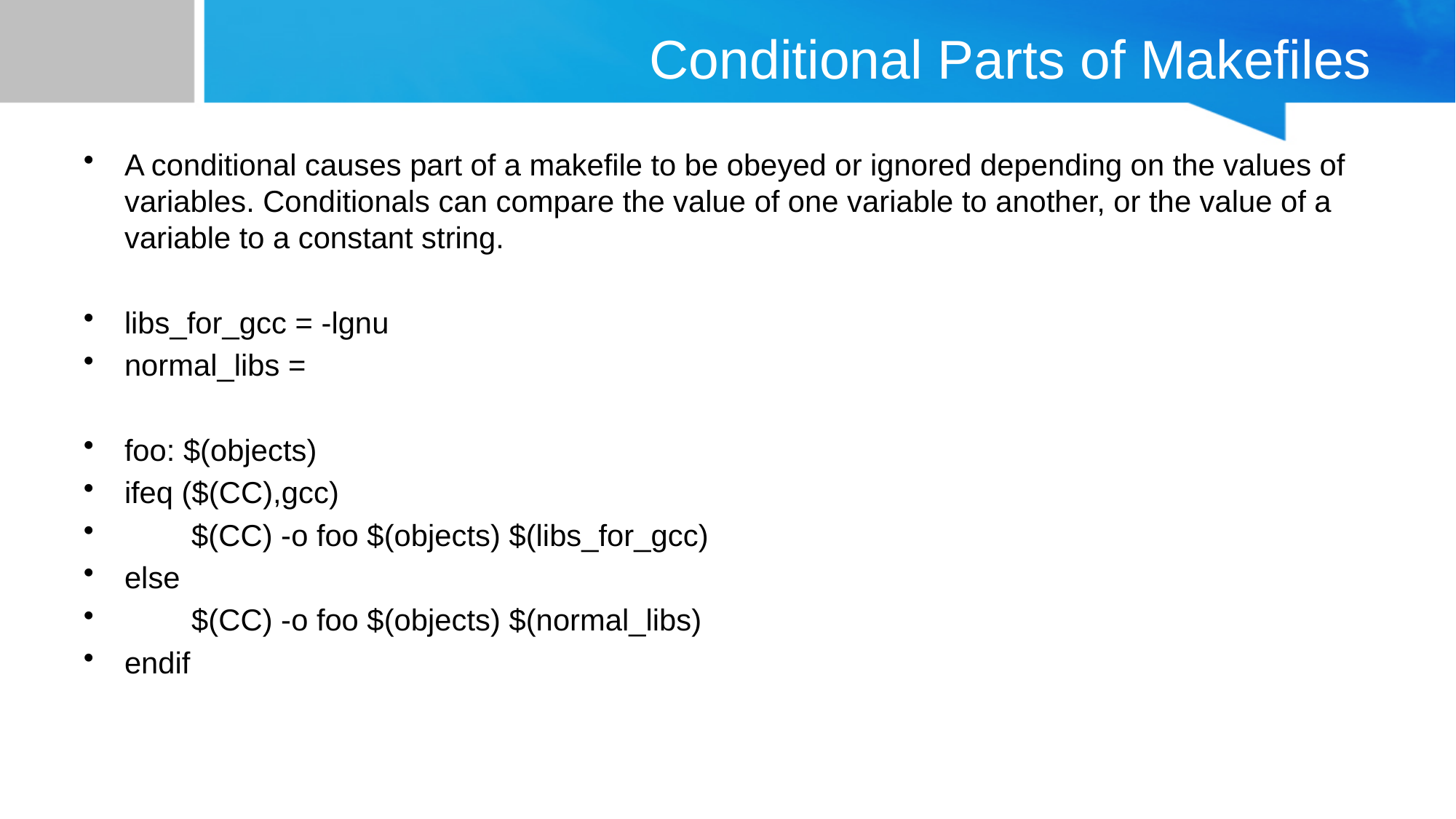

# Conditional Parts of Makefiles
A conditional causes part of a makefile to be obeyed or ignored depending on the values of variables. Conditionals can compare the value of one variable to another, or the value of a variable to a constant string.

libs_for_gcc = -lgnu
normal_libs =

foo: $(objects)
ifeq ($(CC),gcc)
        $(CC) -o foo $(objects) $(libs_for_gcc)
else
        $(CC) -o foo $(objects) $(normal_libs)
endif